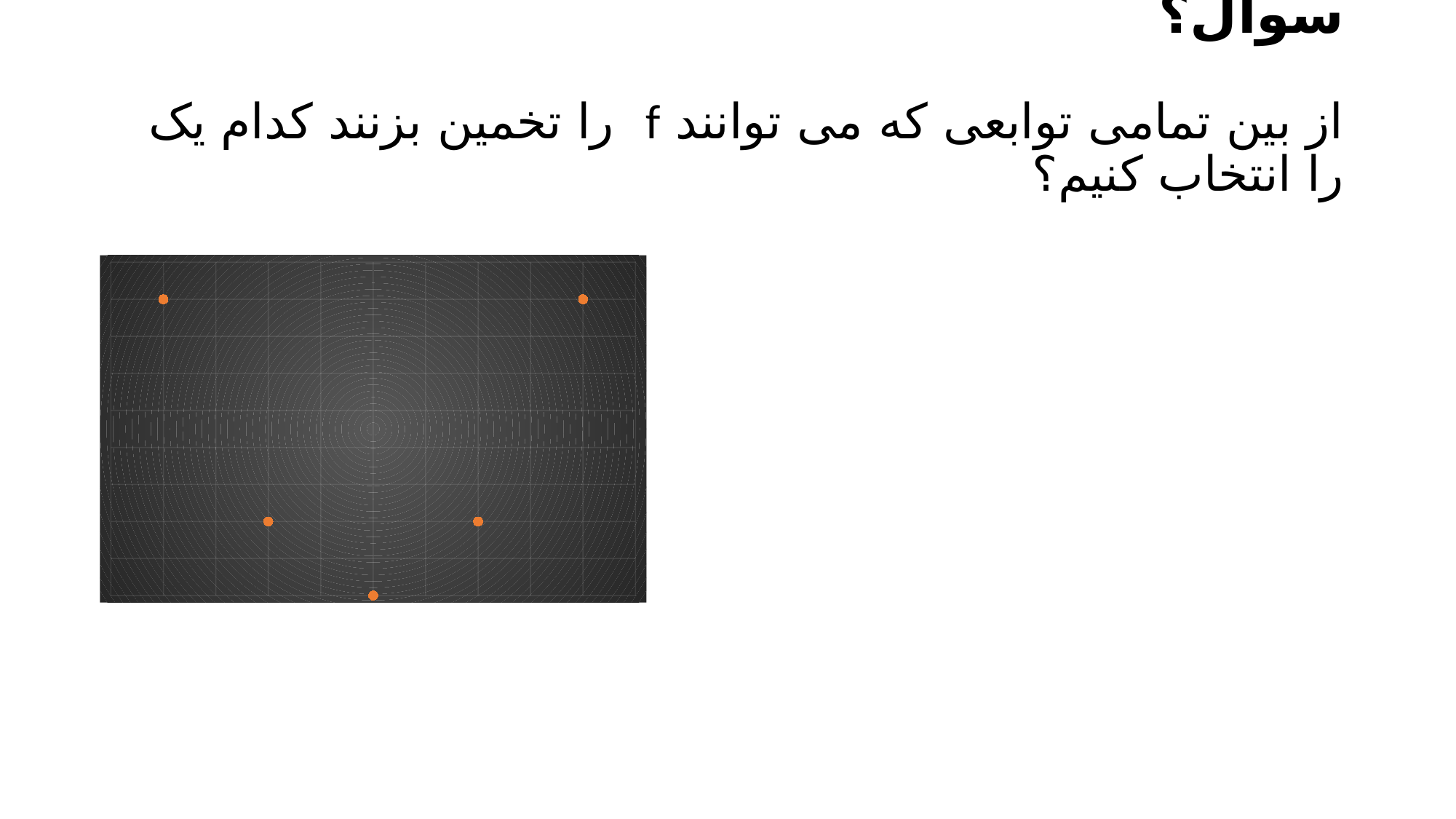

# سوال؟ از بین تمامی توابعی که می توانند f  را تخمین بزنند کدام یک را انتخاب کنیم؟

### Chart

| Category | Y-Values |
|---|---|